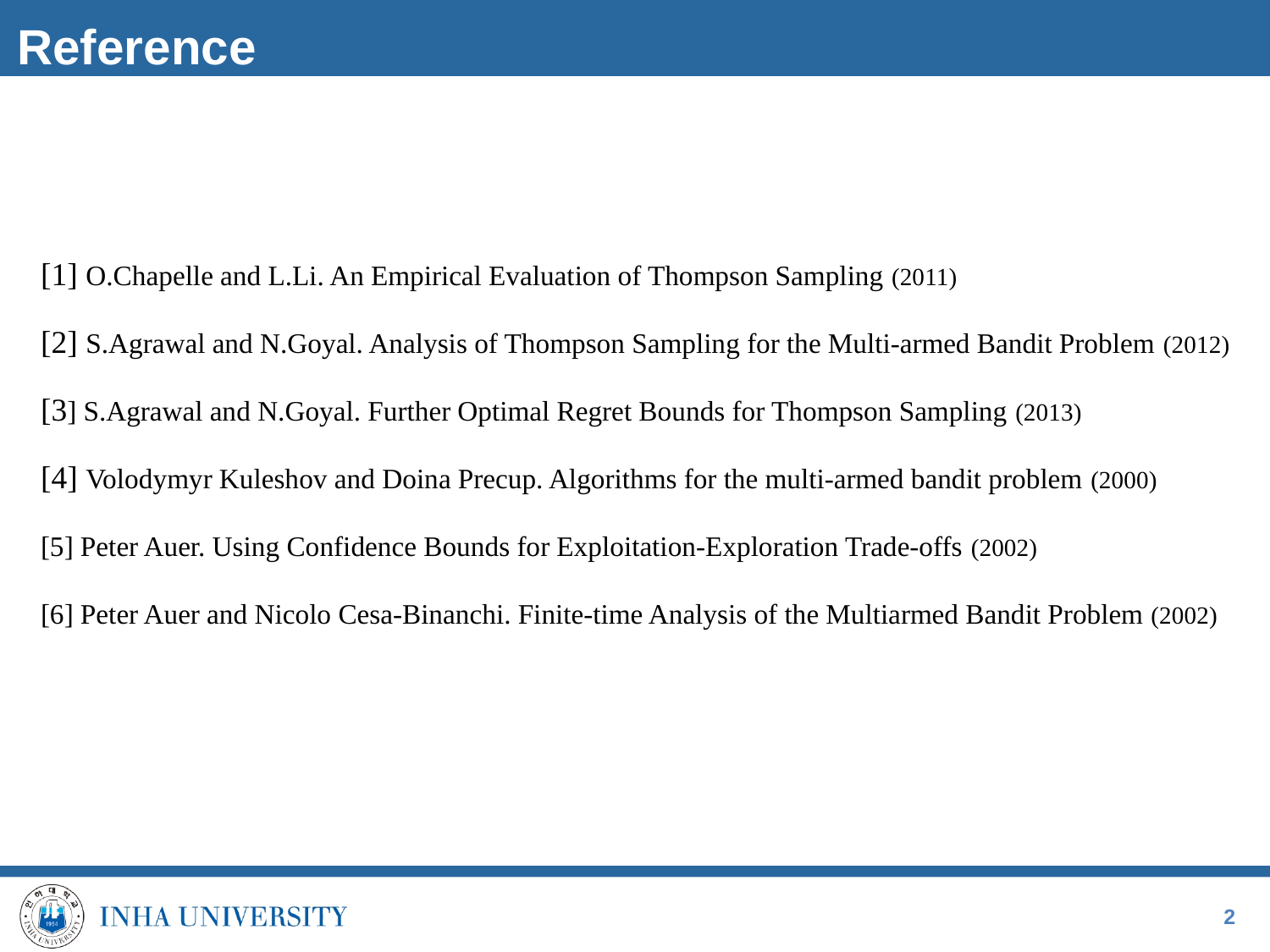

# Reference
[1] O.Chapelle and L.Li. An Empirical Evaluation of Thompson Sampling (2011)

[2] S.Agrawal and N.Goyal. Analysis of Thompson Sampling for the Multi-armed Bandit Problem (2012)

[3] S.Agrawal and N.Goyal. Further Optimal Regret Bounds for Thompson Sampling (2013)

[4] Volodymyr Kuleshov and Doina Precup. Algorithms for the multi-armed bandit problem (2000)

[5] Peter Auer. Using Confidence Bounds for Exploitation-Exploration Trade-offs (2002)

[6] Peter Auer and Nicolo Cesa-Binanchi. Finite-time Analysis of the Multiarmed Bandit Problem (2002)